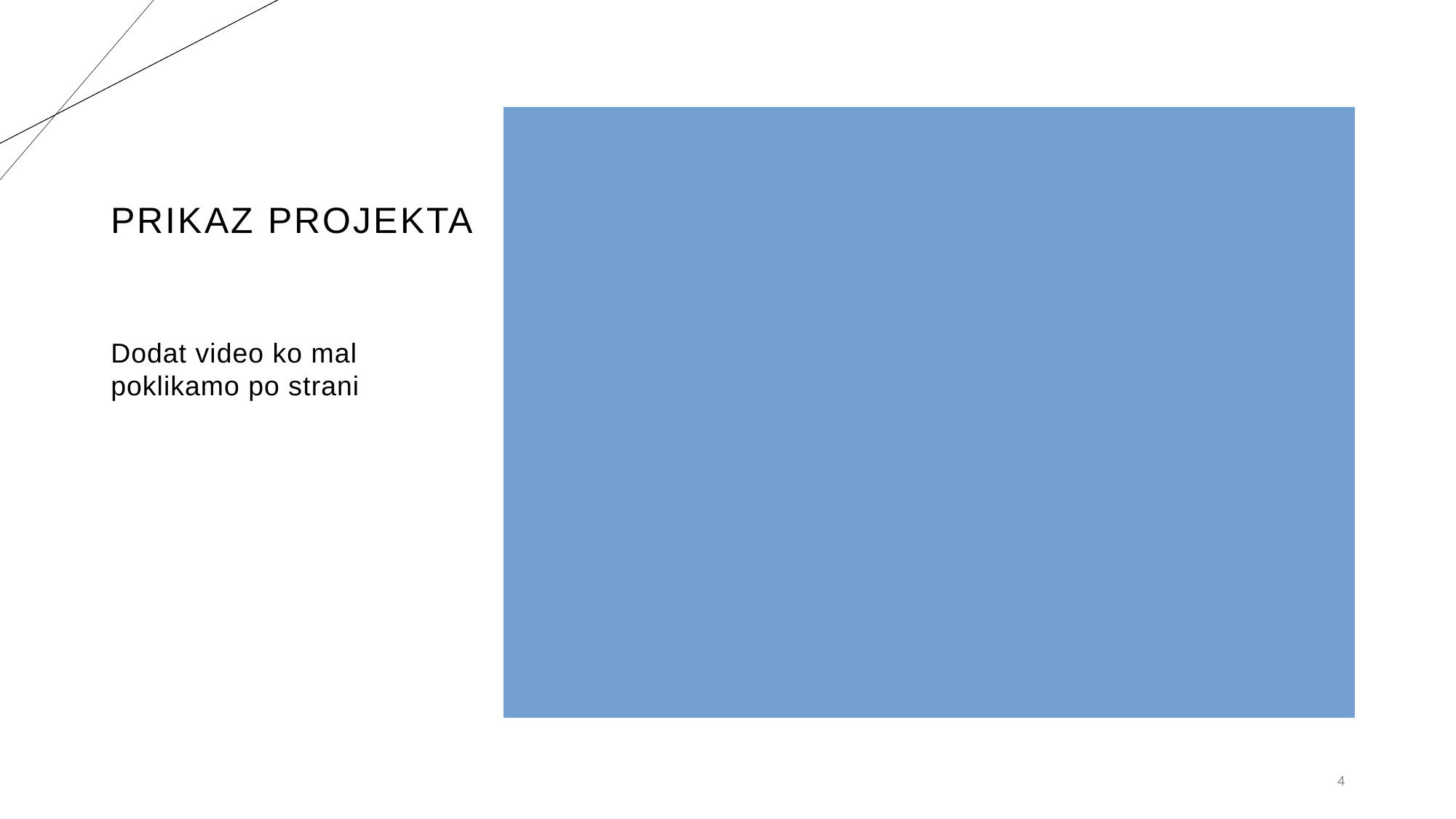

# Prikaz projekta

Dodat video ko mal poklikamo po strani
4